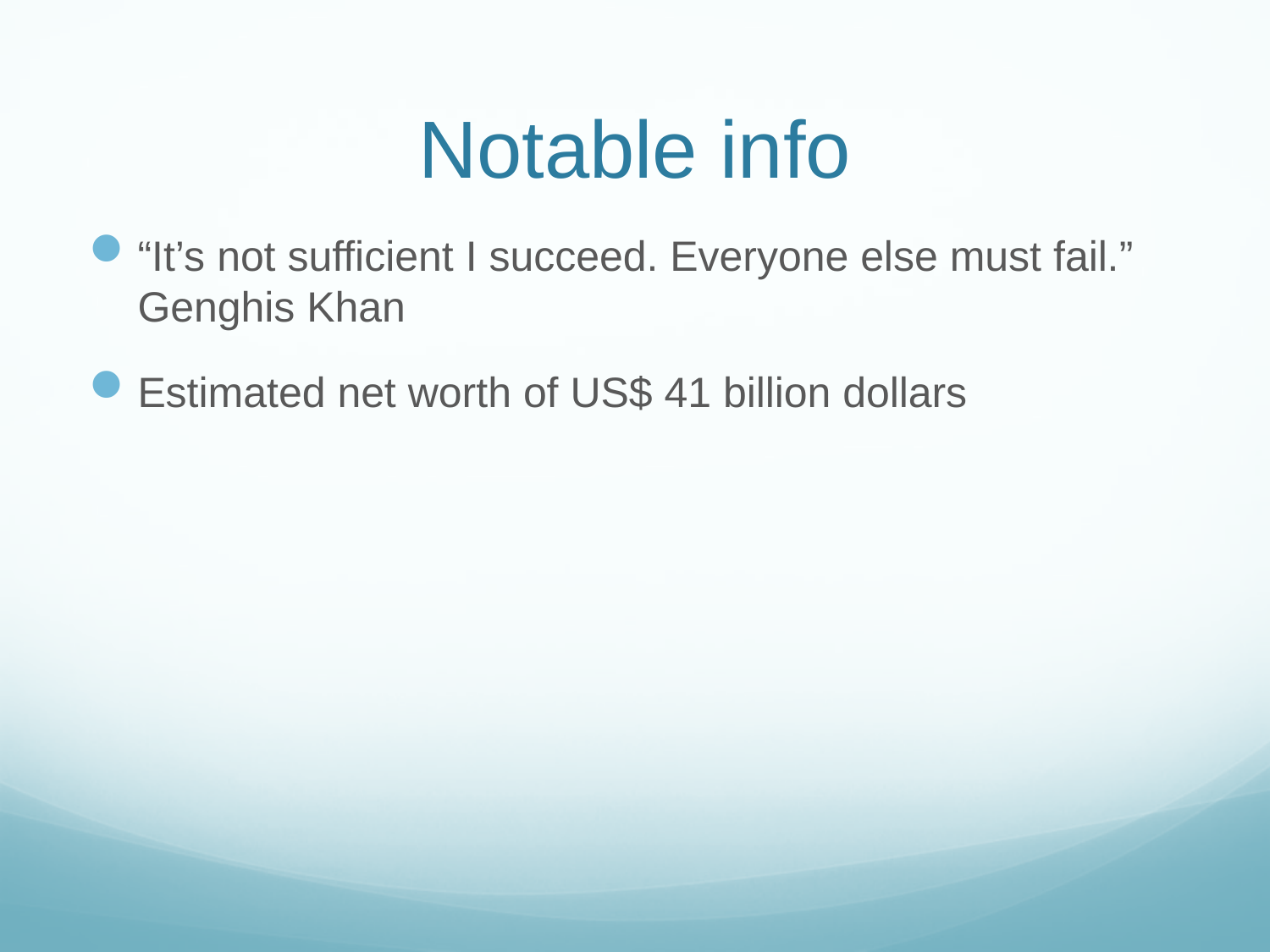

# Notable info
“It’s not sufficient I succeed. Everyone else must fail.” Genghis Khan
Estimated net worth of US$ 41 billion dollars